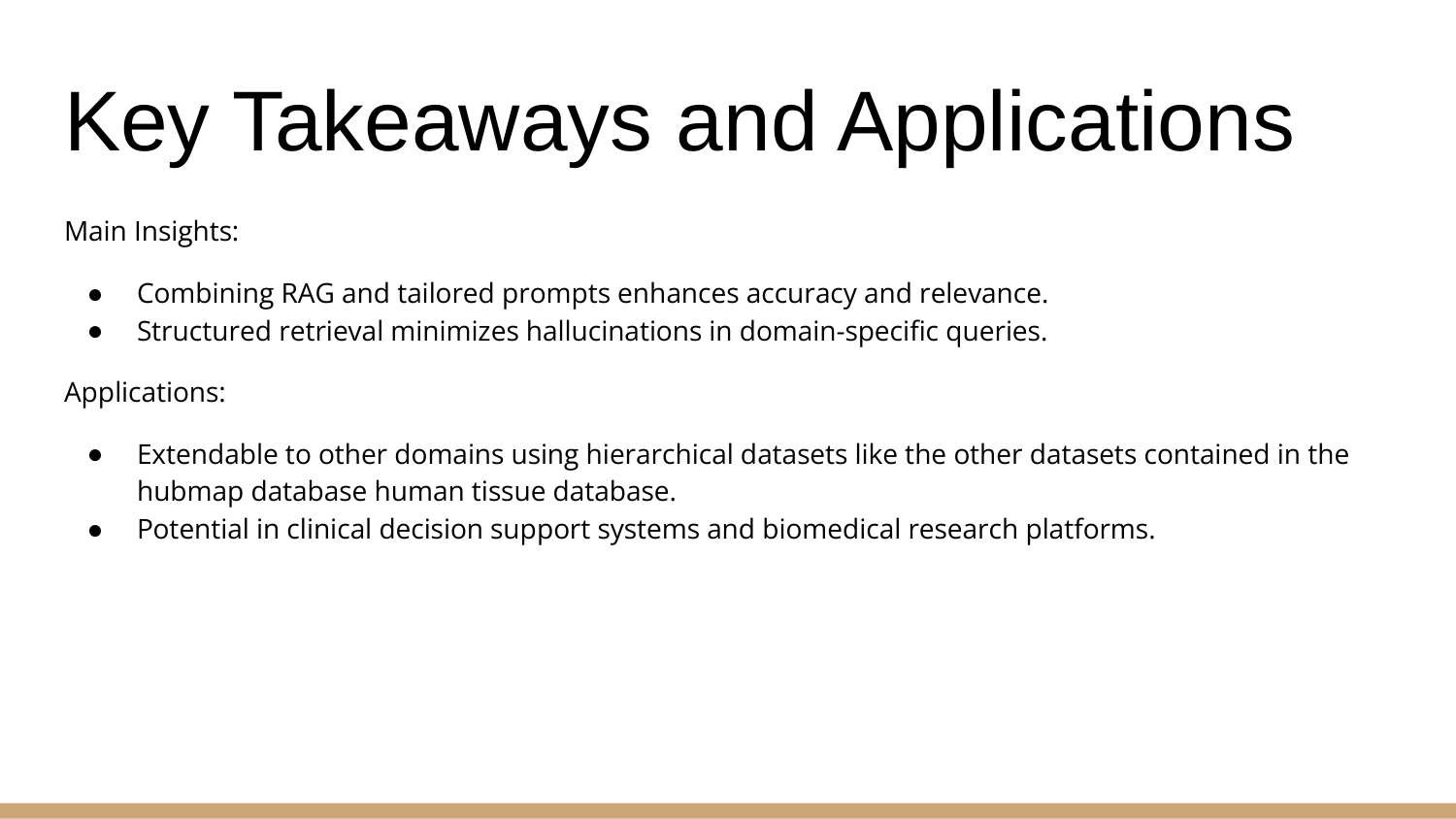

# Key Takeaways and Applications
Main Insights:
Combining RAG and tailored prompts enhances accuracy and relevance.
Structured retrieval minimizes hallucinations in domain-specific queries.
Applications:
Extendable to other domains using hierarchical datasets like the other datasets contained in the hubmap database human tissue database.
Potential in clinical decision support systems and biomedical research platforms.